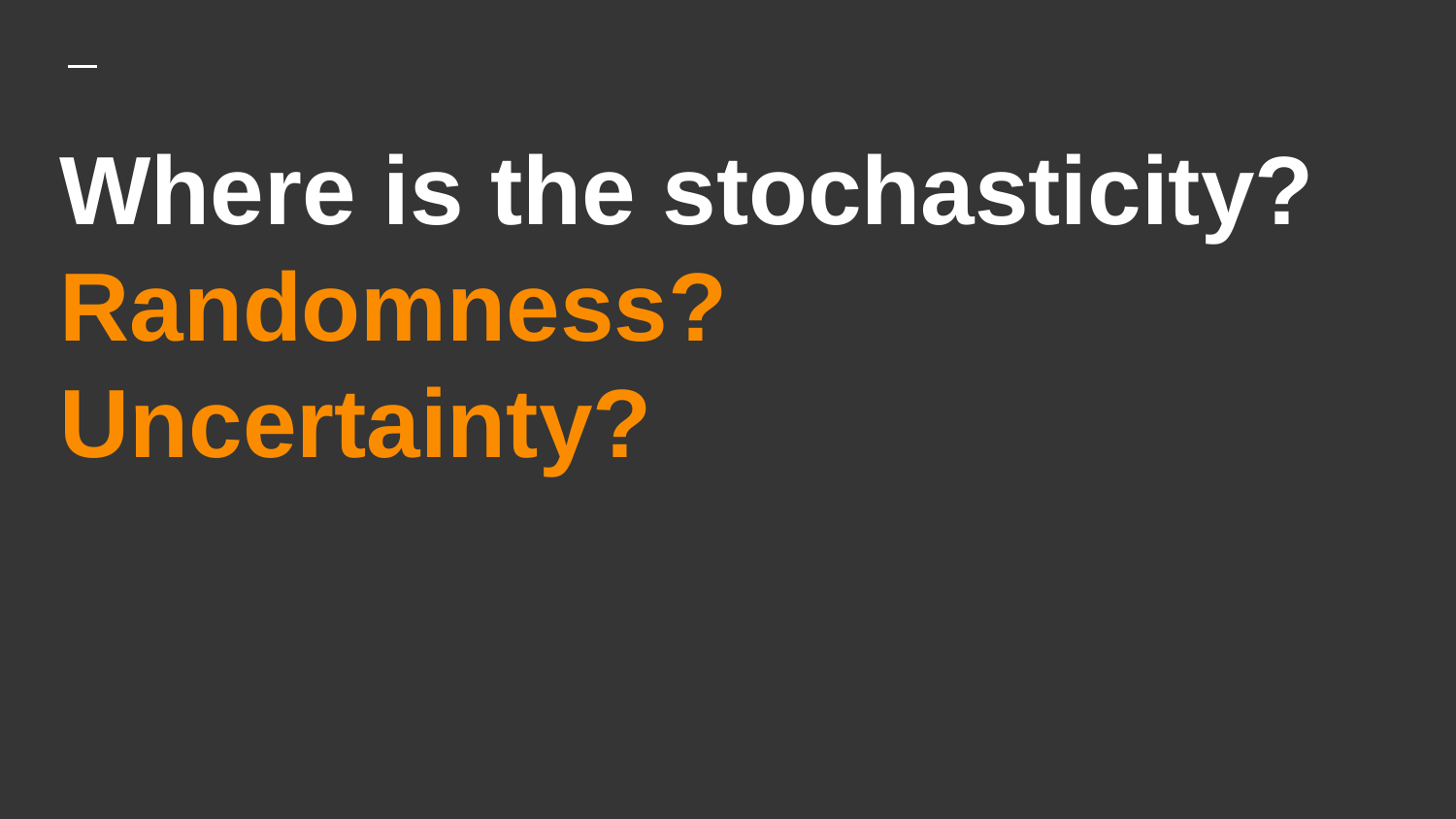

# Where is the stochasticity?
Randomness?
Uncertainty?